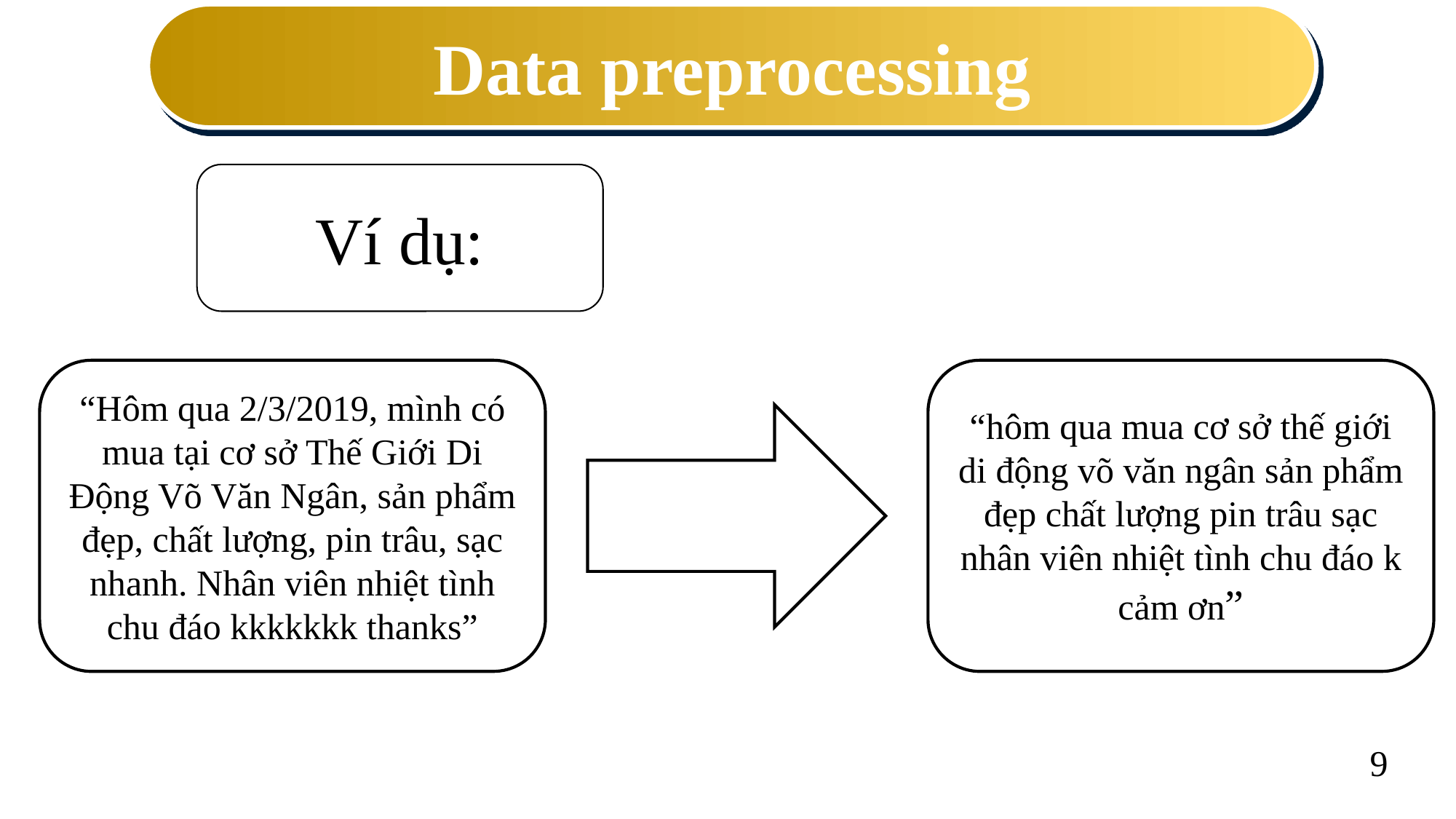

Data preprocessing
Ví dụ:
“hôm qua mua cơ sở thế giới di động võ văn ngân sản phẩm đẹp chất lượng pin trâu sạc nhân viên nhiệt tình chu đáo k cảm ơn”
“Hôm qua 2/3/2019, mình có mua tại cơ sở Thế Giới Di Động Võ Văn Ngân, sản phẩm đẹp, chất lượng, pin trâu, sạc nhanh. Nhân viên nhiệt tình chu đáo kkkkkkk thanks”

9